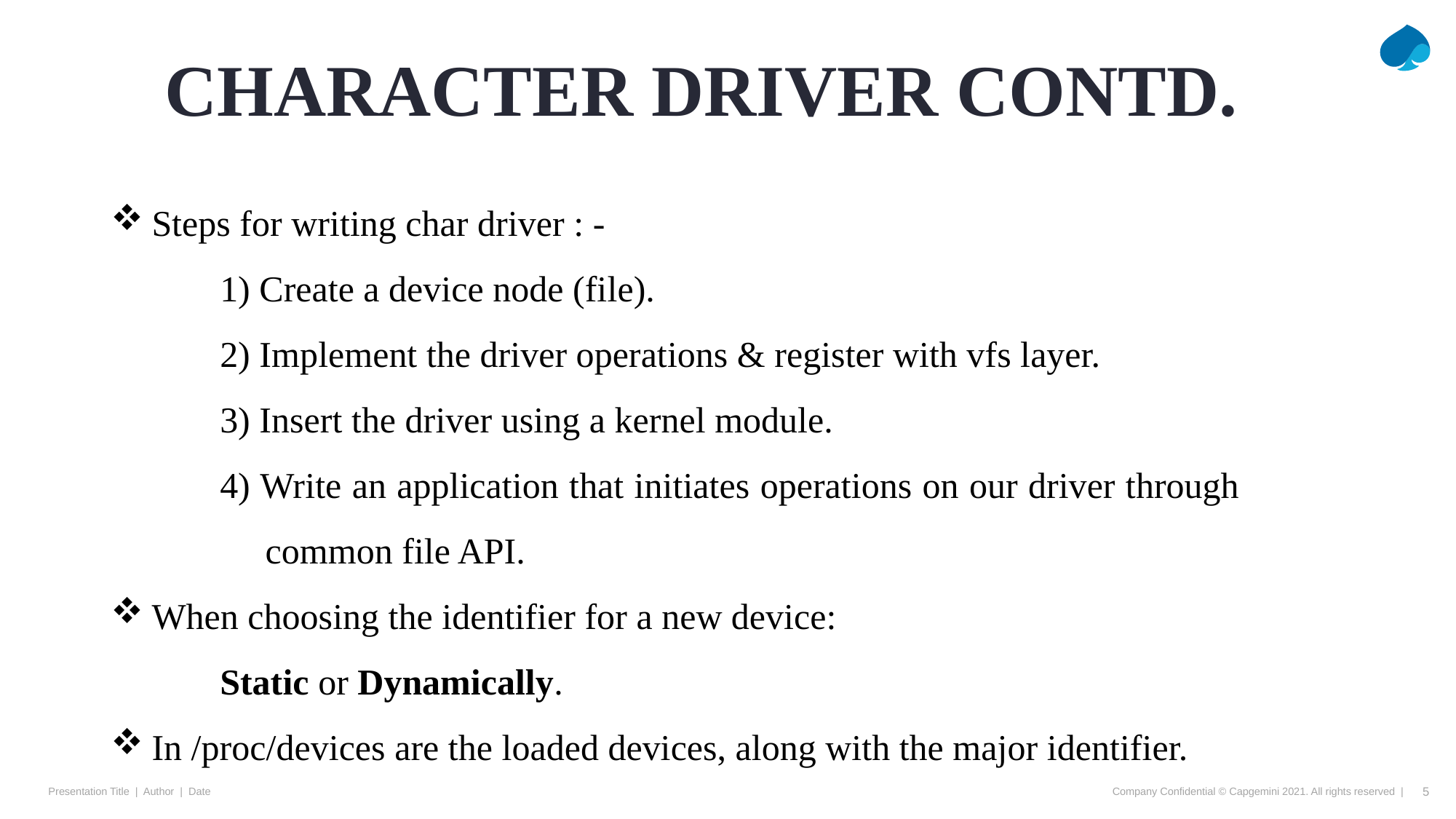

# Character driver contd.
Steps for writing char driver : -
	1) Create a device node (file).
	2) Implement the driver operations & register with vfs layer.
	3) Insert the driver using a kernel module.
	4) Write an application that initiates operations on our driver through 		     common file API.
When choosing the identifier for a new device:
	Static or Dynamically.
In /proc/devices are the loaded devices, along with the major identifier.